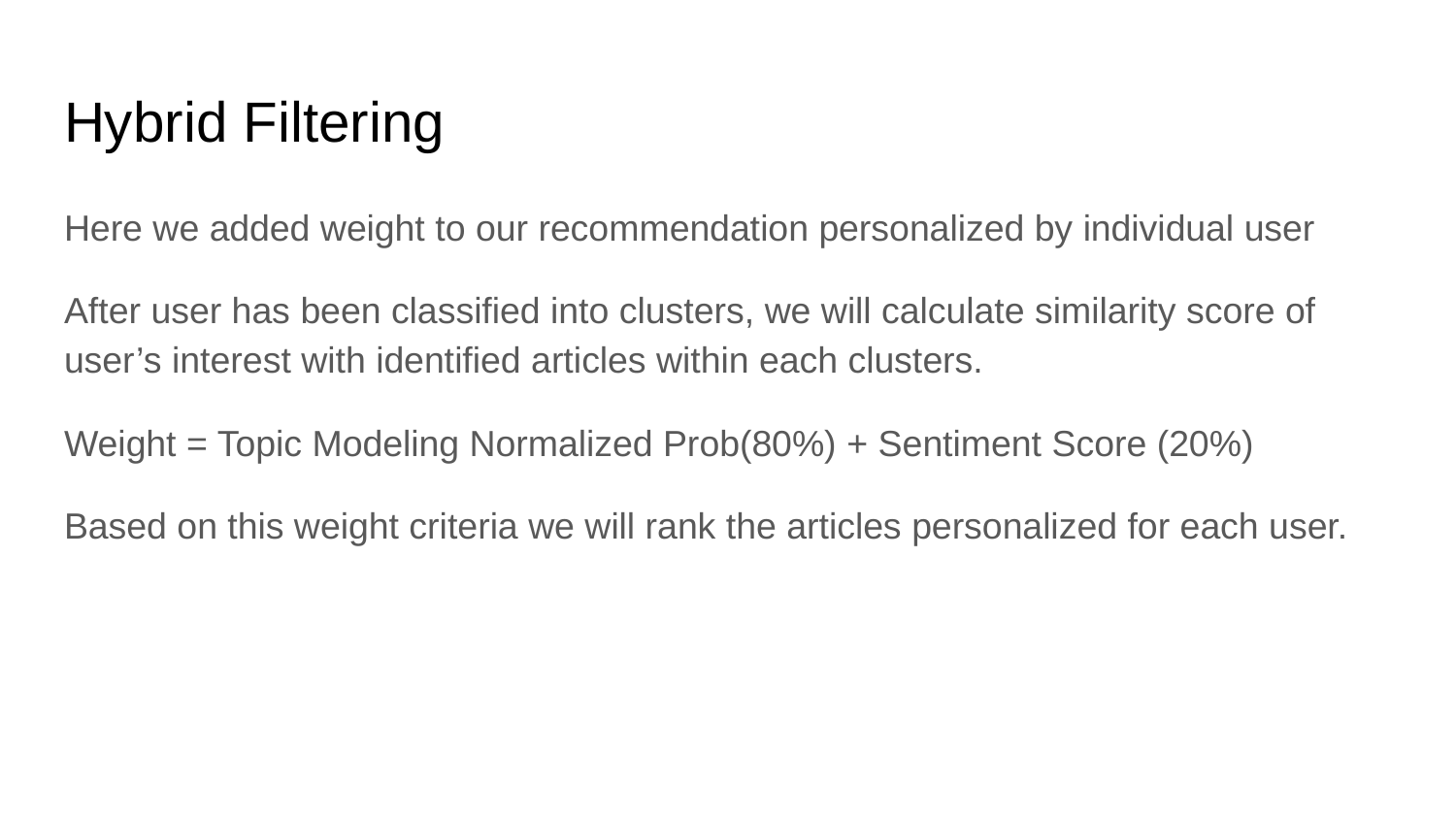

# Hybrid Filtering
Here we added weight to our recommendation personalized by individual user
After user has been classified into clusters, we will calculate similarity score of user’s interest with identified articles within each clusters.
Weight = Topic Modeling Normalized Prob(80%) + Sentiment Score (20%)
Based on this weight criteria we will rank the articles personalized for each user.